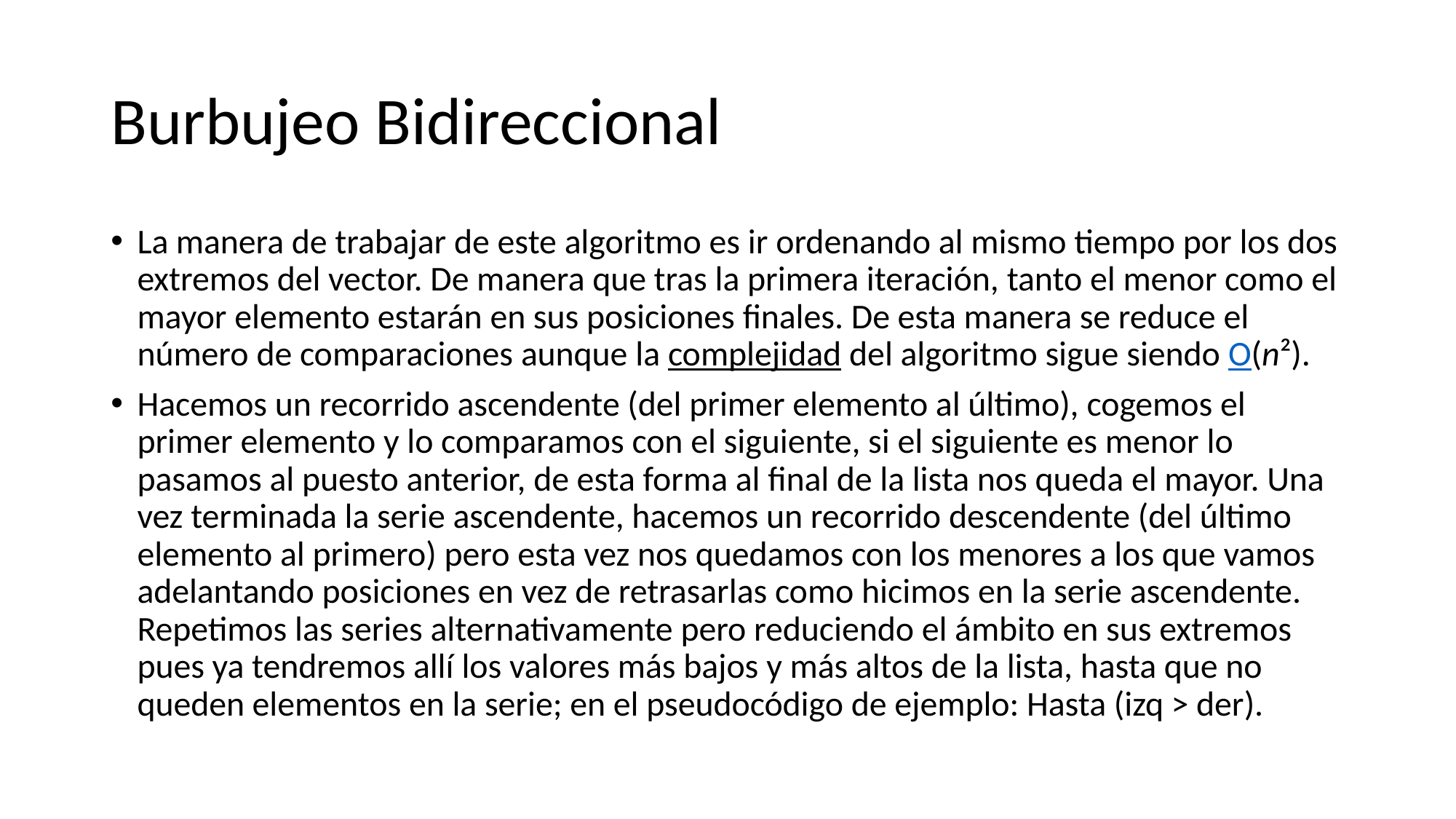

# Burbujeo Bidireccional
La manera de trabajar de este algoritmo es ir ordenando al mismo tiempo por los dos extremos del vector. De manera que tras la primera iteración, tanto el menor como el mayor elemento estarán en sus posiciones finales. De esta manera se reduce el número de comparaciones aunque la complejidad del algoritmo sigue siendo O(n²).
Hacemos un recorrido ascendente (del primer elemento al último), cogemos el primer elemento y lo comparamos con el siguiente, si el siguiente es menor lo pasamos al puesto anterior, de esta forma al final de la lista nos queda el mayor. Una vez terminada la serie ascendente, hacemos un recorrido descendente (del último elemento al primero) pero esta vez nos quedamos con los menores a los que vamos adelantando posiciones en vez de retrasarlas como hicimos en la serie ascendente. Repetimos las series alternativamente pero reduciendo el ámbito en sus extremos pues ya tendremos allí los valores más bajos y más altos de la lista, hasta que no queden elementos en la serie; en el pseudocódigo de ejemplo: Hasta (izq > der).